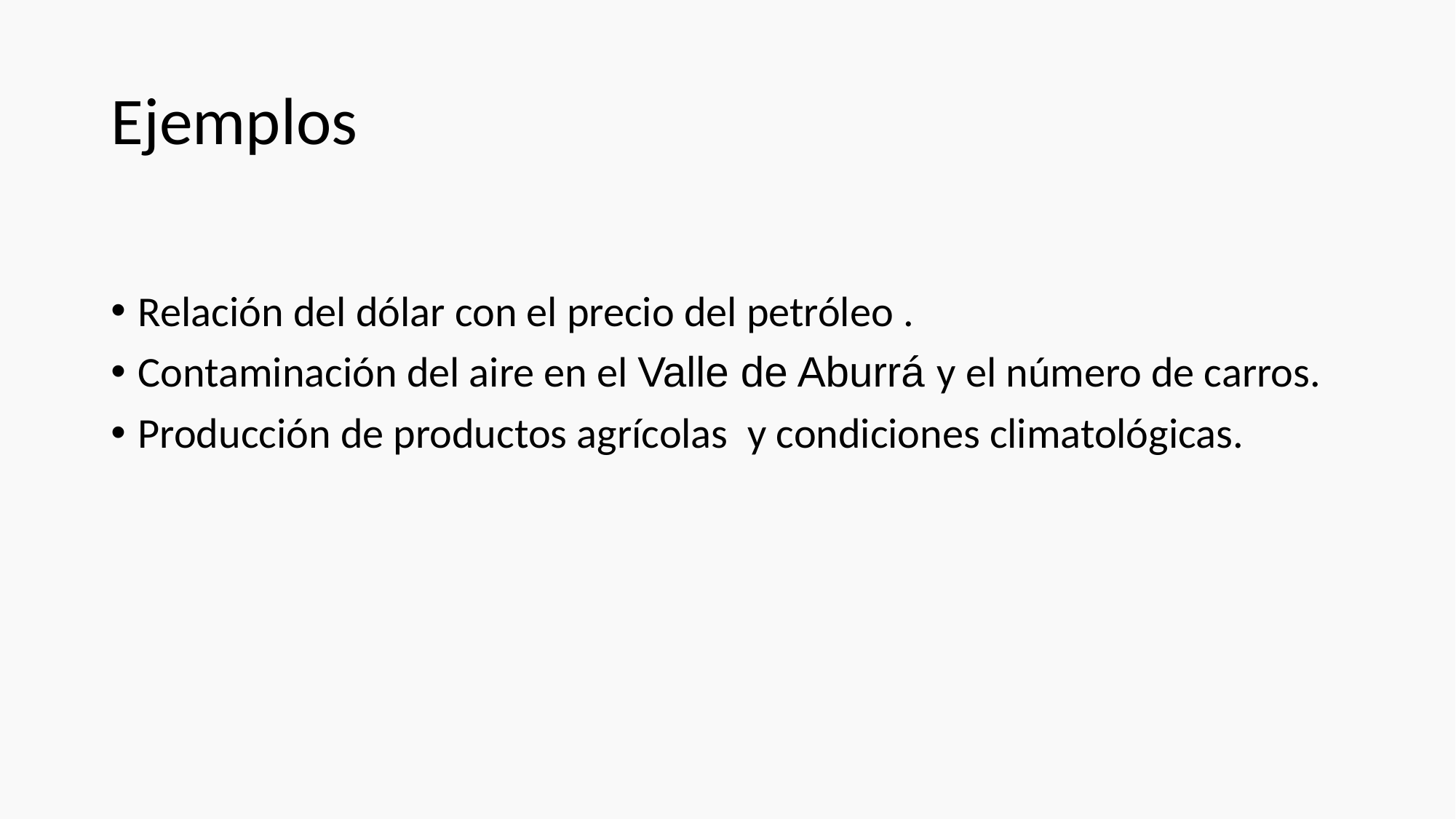

# Ejemplos

Relación del dólar con el precio del petróleo .
Contaminación del aire en el Valle de Aburrá y el número de carros.
Producción de productos agrícolas  y condiciones climatológicas.